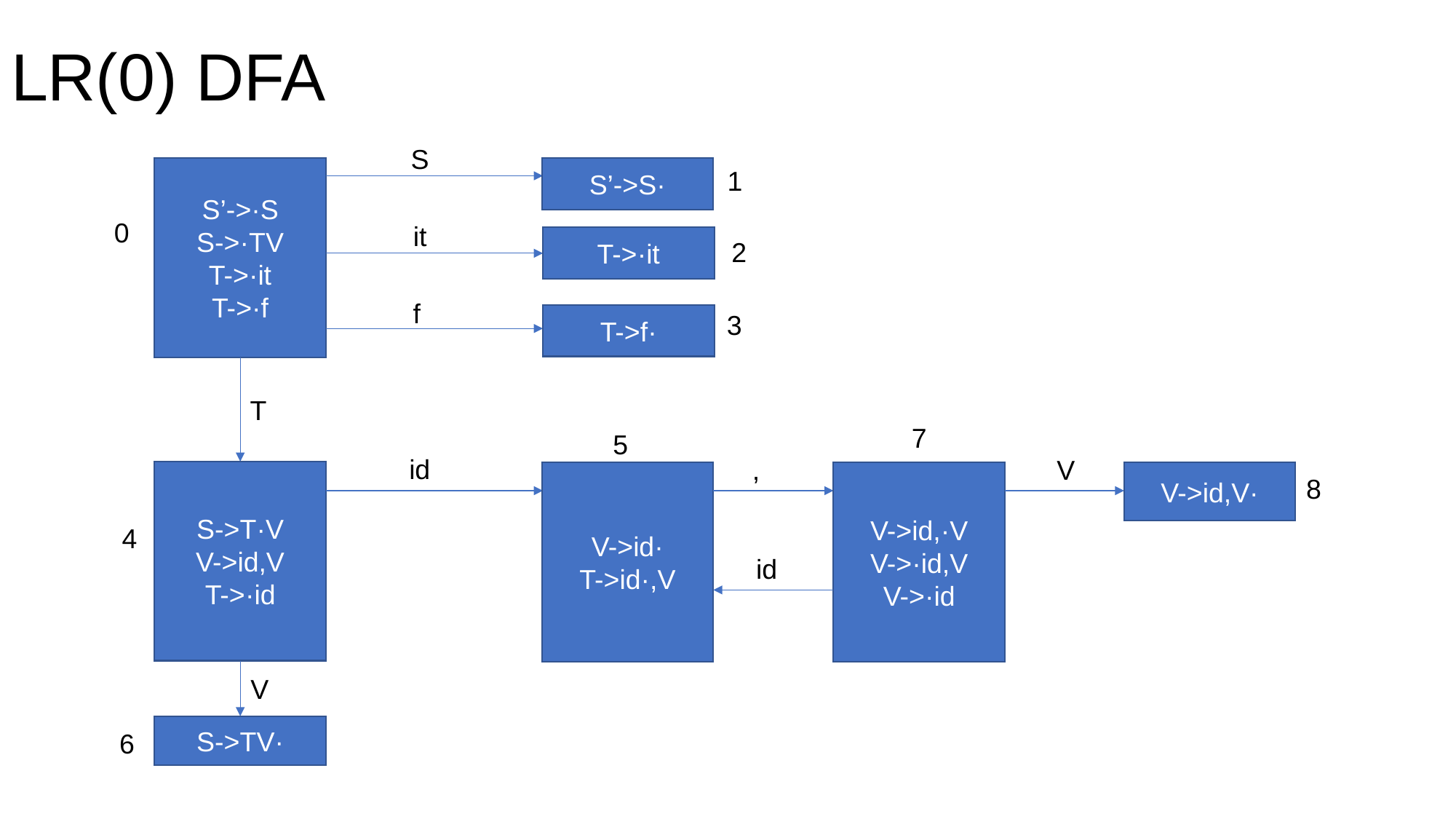

# LR(0) DFA
S
S’->·S
S->·TV
T->·it
T->·f
S’->S·
1
0
it
T->·it
2
f
3
T->f·
T
7
5
id
,
V
S->T·V
V->id,V
T->·id
V->id·
T->id·,V
V->id,·V
V->·id,V
V->·id

V->id,V·

8
4
id
V
S->TV·
6